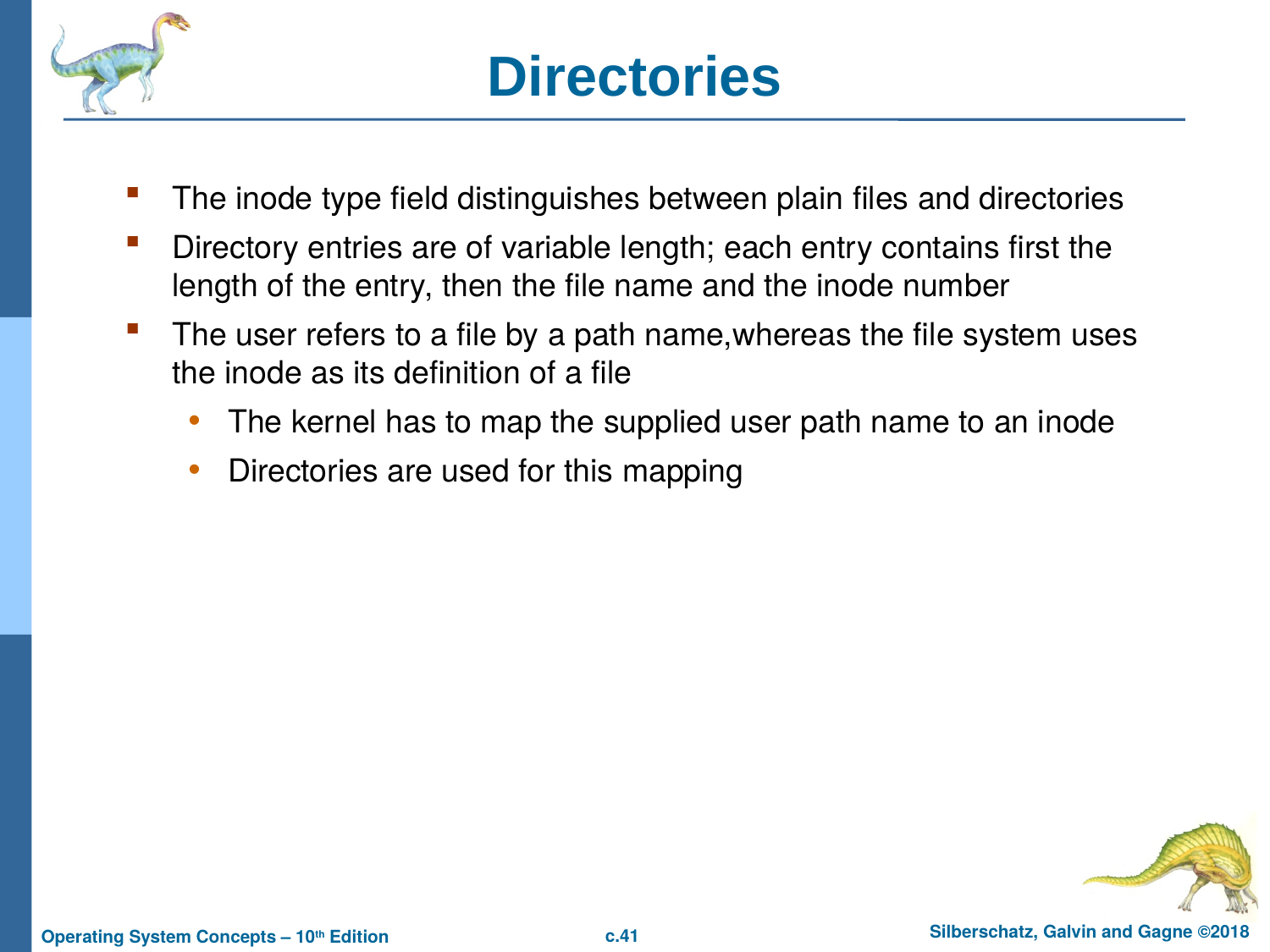

# Directories
The inode type field distinguishes between plain files and directories
Directory entries are of variable length; each entry contains first the length of the entry, then the file name and the inode number
The user refers to a file by a path name,whereas the file system uses the inode as its definition of a file
The kernel has to map the supplied user path name to an inode
Directories are used for this mapping